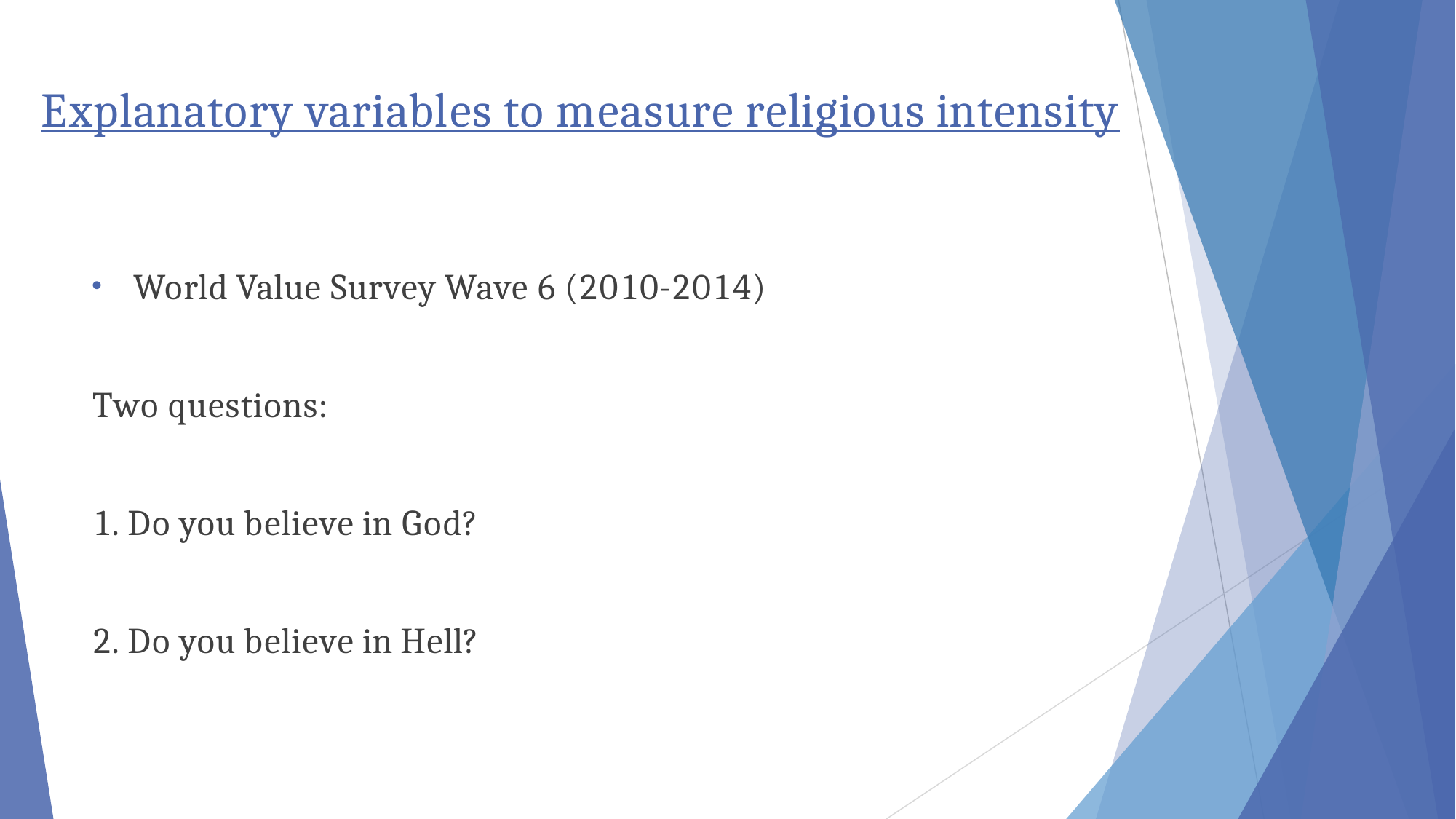

# Explanatory variables to measure religious intensity
World Value Survey Wave 6 (2010-2014)

Two questions:

1. Do you believe in God?

2. Do you believe in Hell?